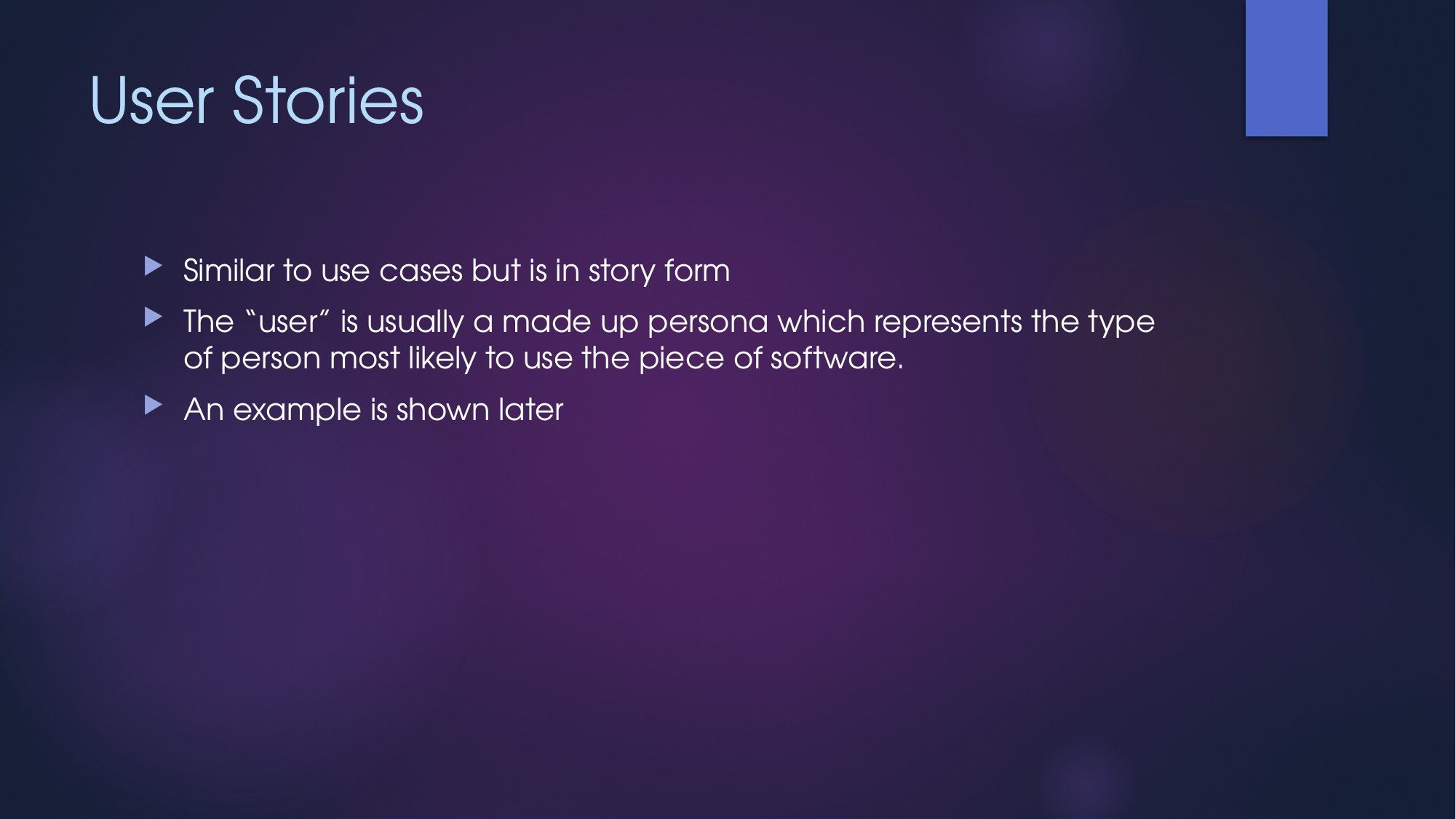

# User Stories
Similar to use cases but is in story form
The “user” is usually a made up persona which represents the type of person most likely to use the piece of software.
An example is shown later